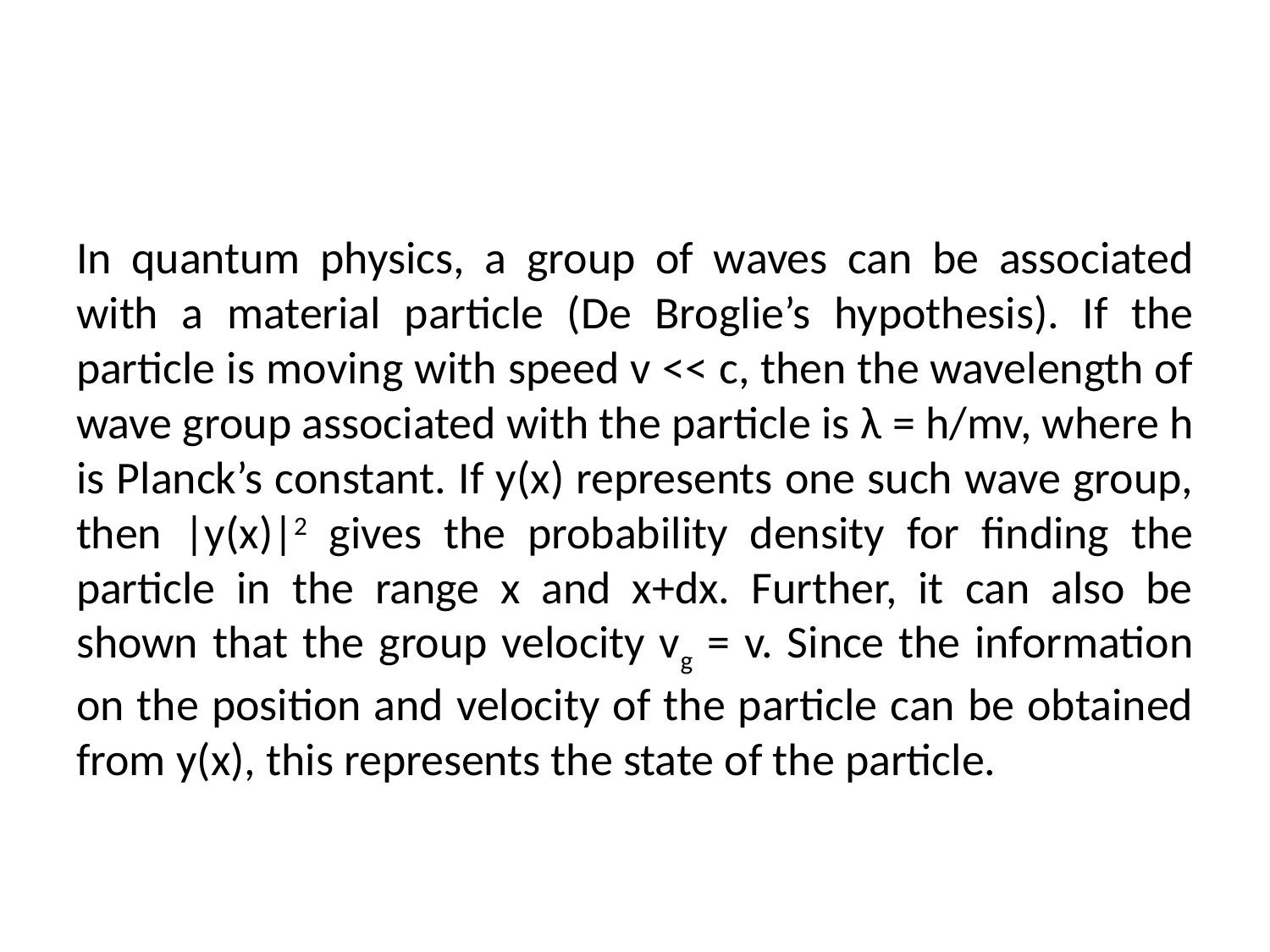

#
In quantum physics, a group of waves can be associated with a material particle (De Broglie’s hypothesis). If the particle is moving with speed v << c, then the wavelength of wave group associated with the particle is λ = h/mv, where h is Planck’s constant. If y(x) represents one such wave group, then |y(x)|2 gives the probability density for finding the particle in the range x and x+dx. Further, it can also be shown that the group velocity vg = v. Since the information on the position and velocity of the particle can be obtained from y(x), this represents the state of the particle.